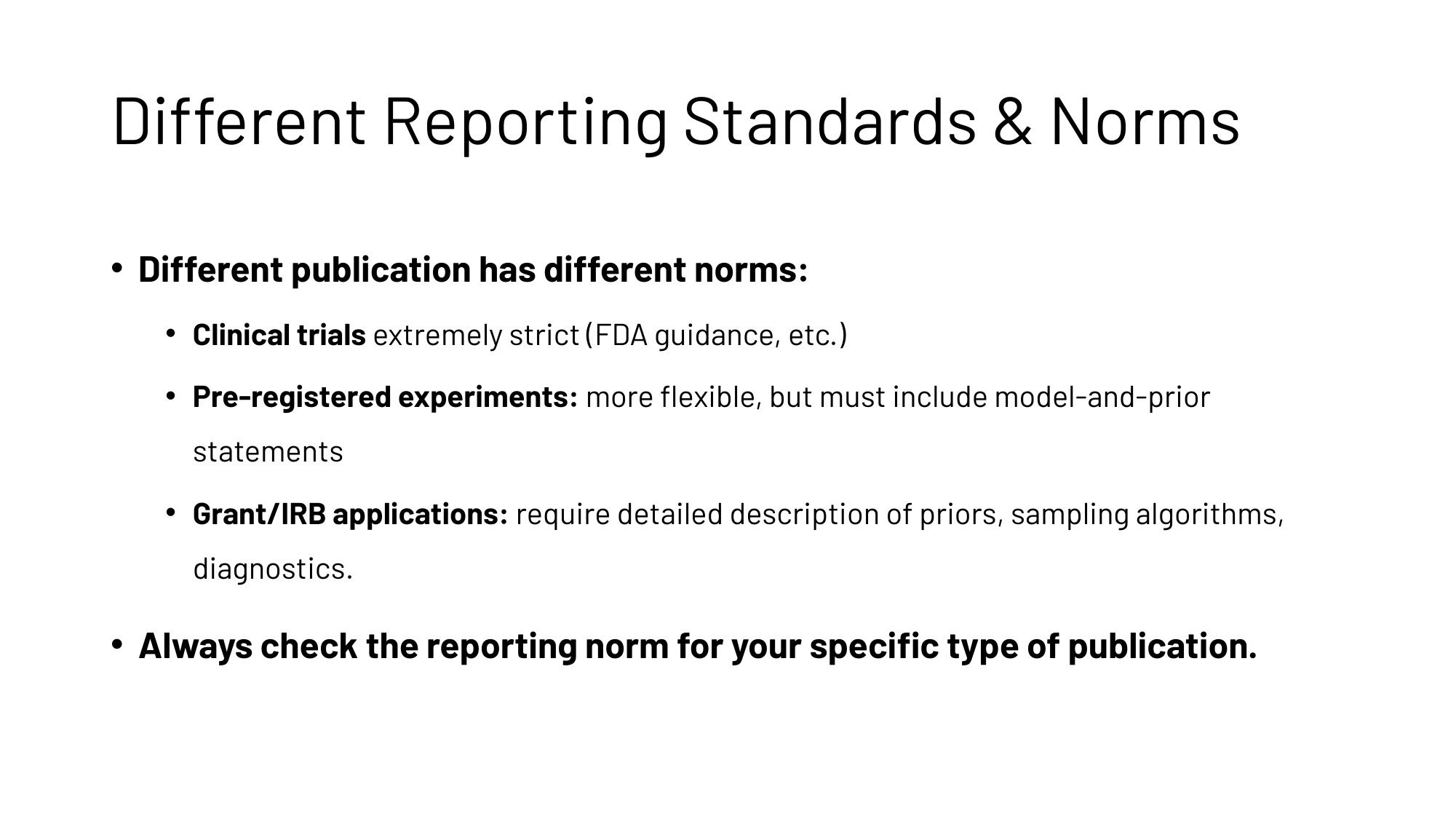

# Different Reporting Standards & Norms
Different publication has different norms:
Clinical trials extremely strict (FDA guidance, etc.)
Pre-registered experiments: more flexible, but must include model‐and‐prior statements
Grant/IRB applications: require detailed description of priors, sampling algorithms, diagnostics.
Always check the reporting norm for your specific type of publication.